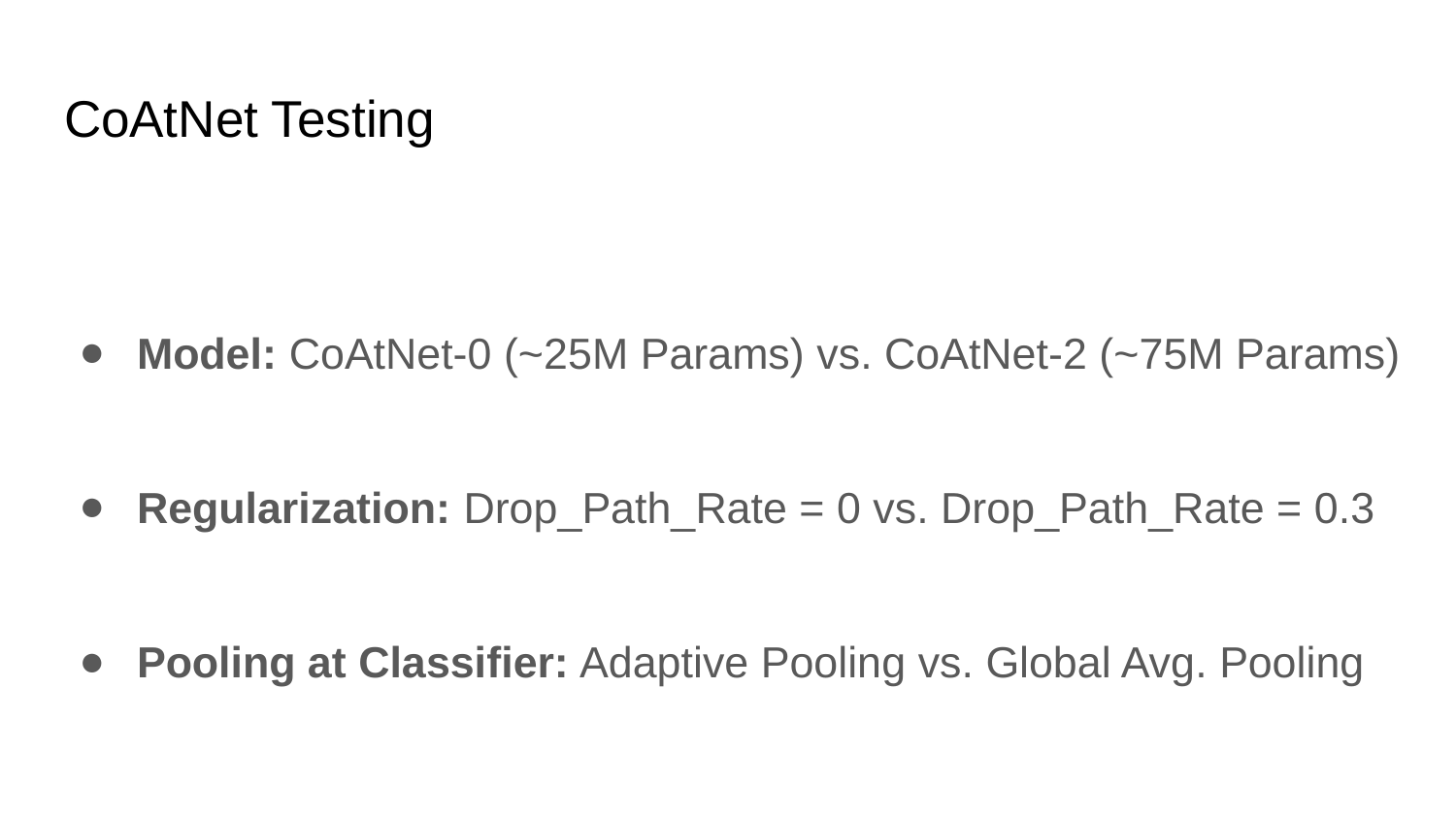

# CoAtNet Testing
Model: CoAtNet-0 (~25M Params) vs. CoAtNet-2 (~75M Params)
Regularization: Drop_Path_Rate = 0 vs. Drop_Path_Rate = 0.3
Pooling at Classifier: Adaptive Pooling vs. Global Avg. Pooling